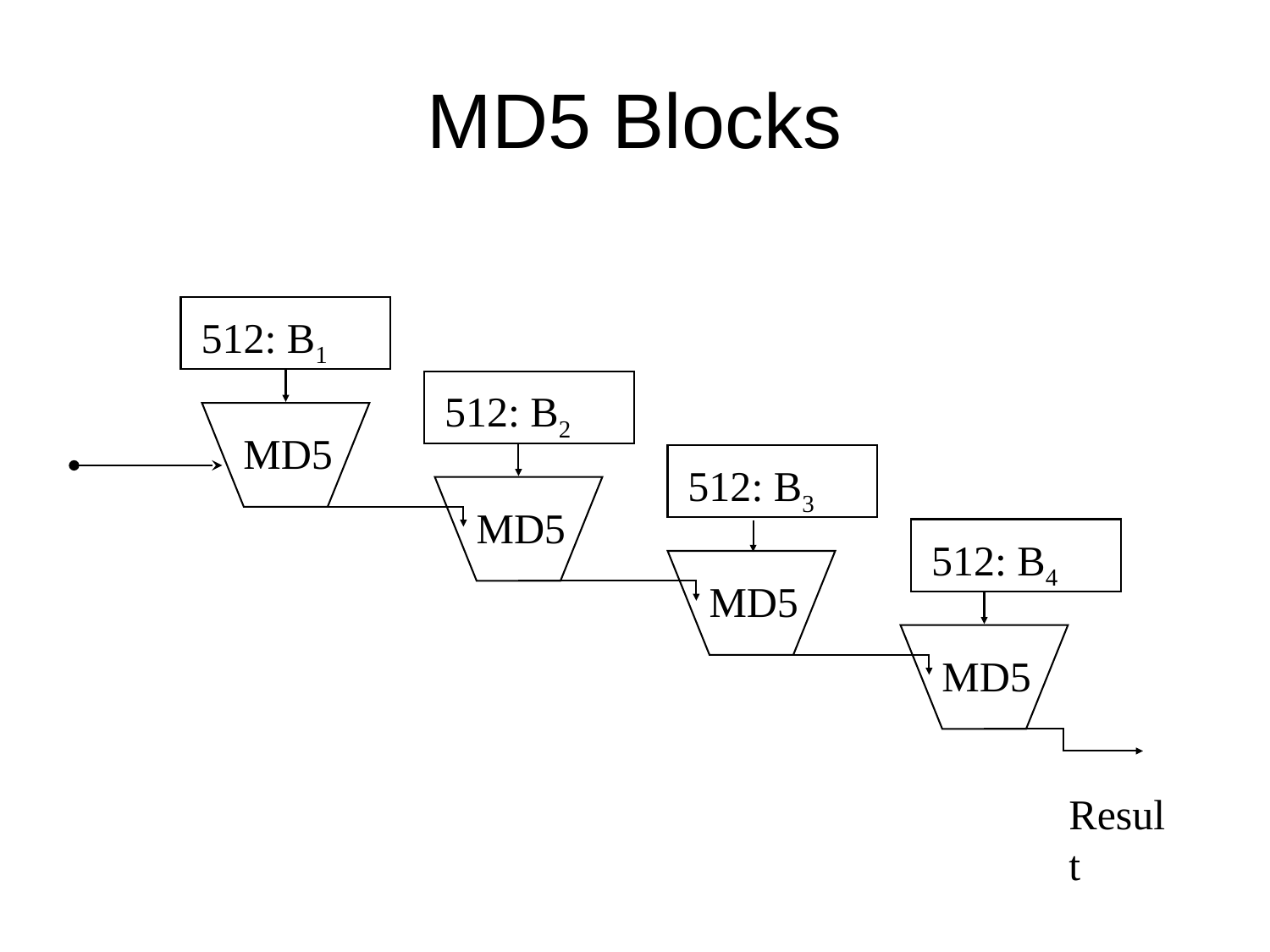

# MD5 Blocks

512: B1

512: B2

MD5

512: B3

MD5

512: B4

MD5

MD5
Result